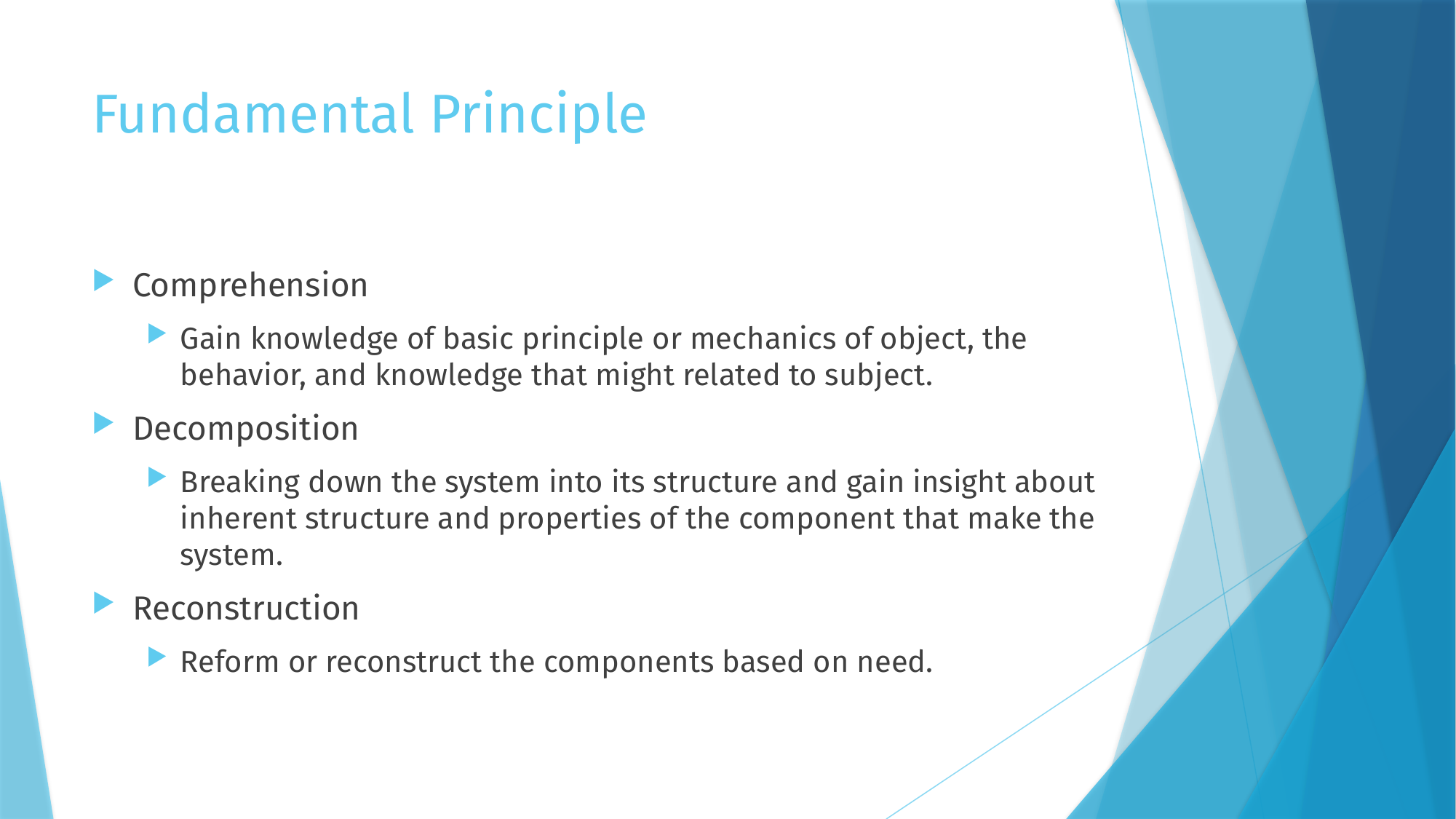

# Fundamental Principle
Comprehension
Gain knowledge of basic principle or mechanics of object, the behavior, and knowledge that might related to subject.
Decomposition
Breaking down the system into its structure and gain insight about inherent structure and properties of the component that make the system.
Reconstruction
Reform or reconstruct the components based on need.